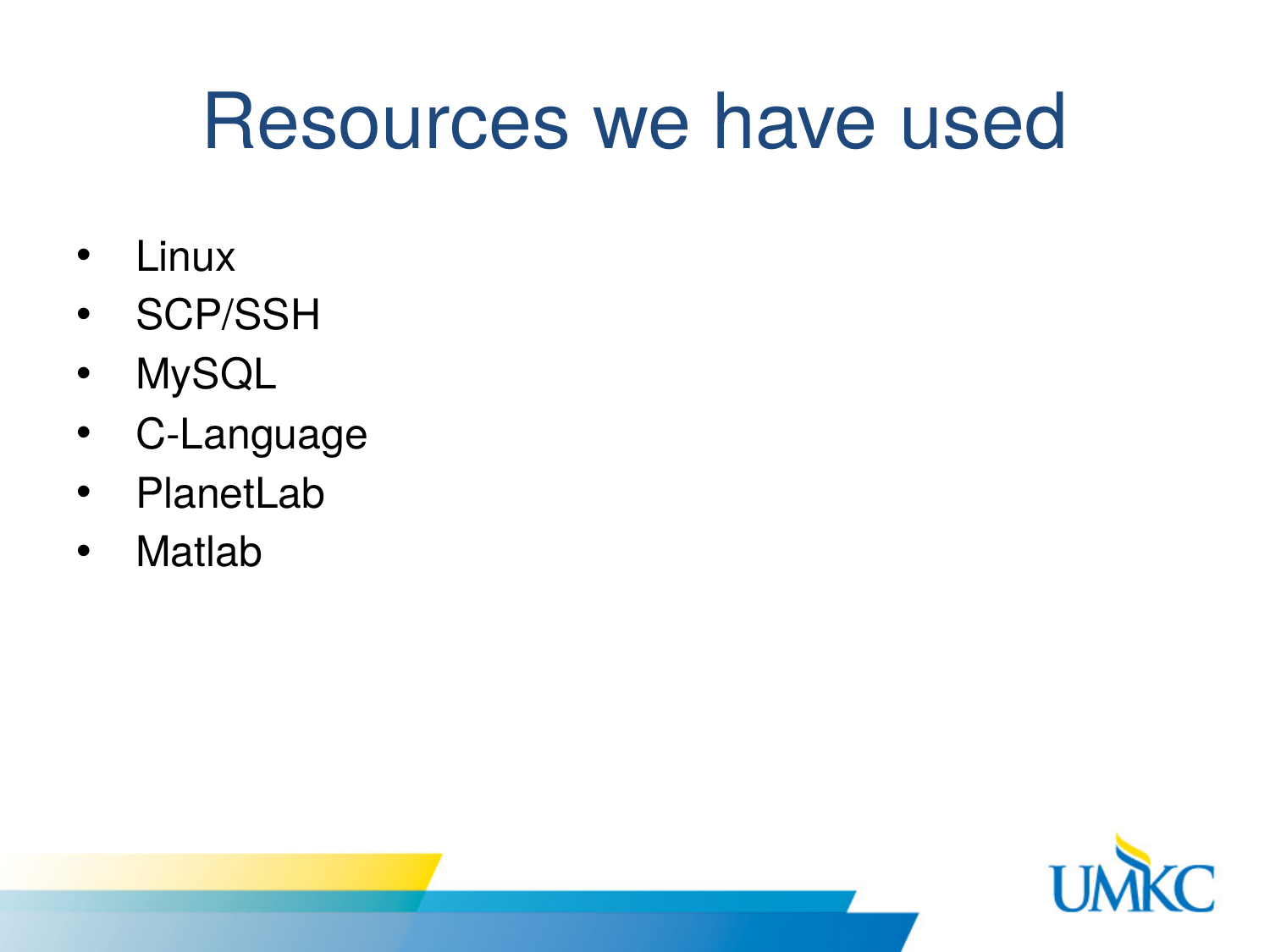

# Resources we have used
 Linux
 SCP/SSH
 MySQL
 C-Language
 PlanetLab
 Matlab